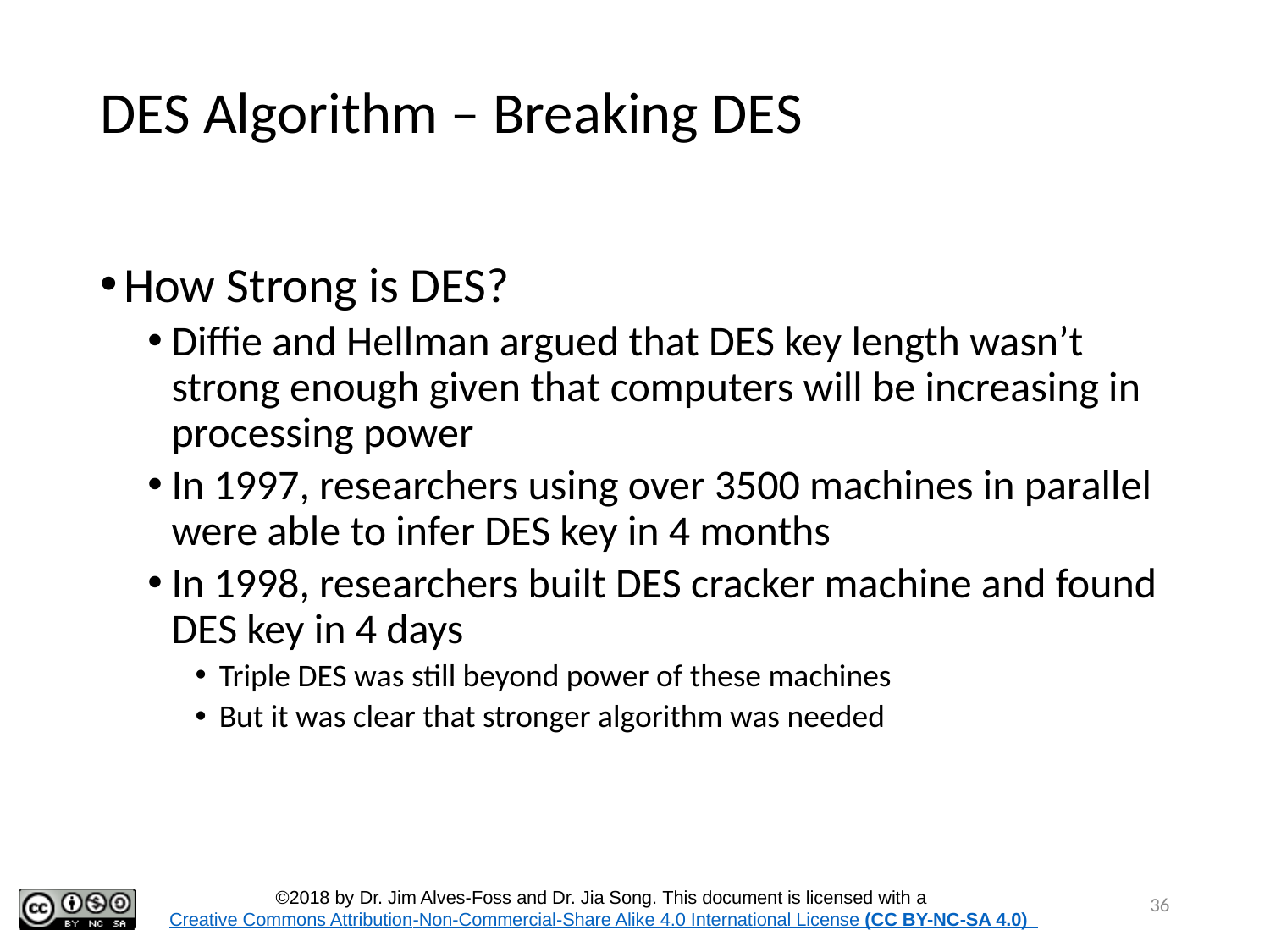

# DES Algorithm – Breaking DES
How Strong is DES?
Diffie and Hellman argued that DES key length wasn’t strong enough given that computers will be increasing in processing power
In 1997, researchers using over 3500 machines in parallel were able to infer DES key in 4 months
In 1998, researchers built DES cracker machine and found  DES key in 4 days
Triple DES was still beyond power of these machines
But it was clear that stronger algorithm was needed
36